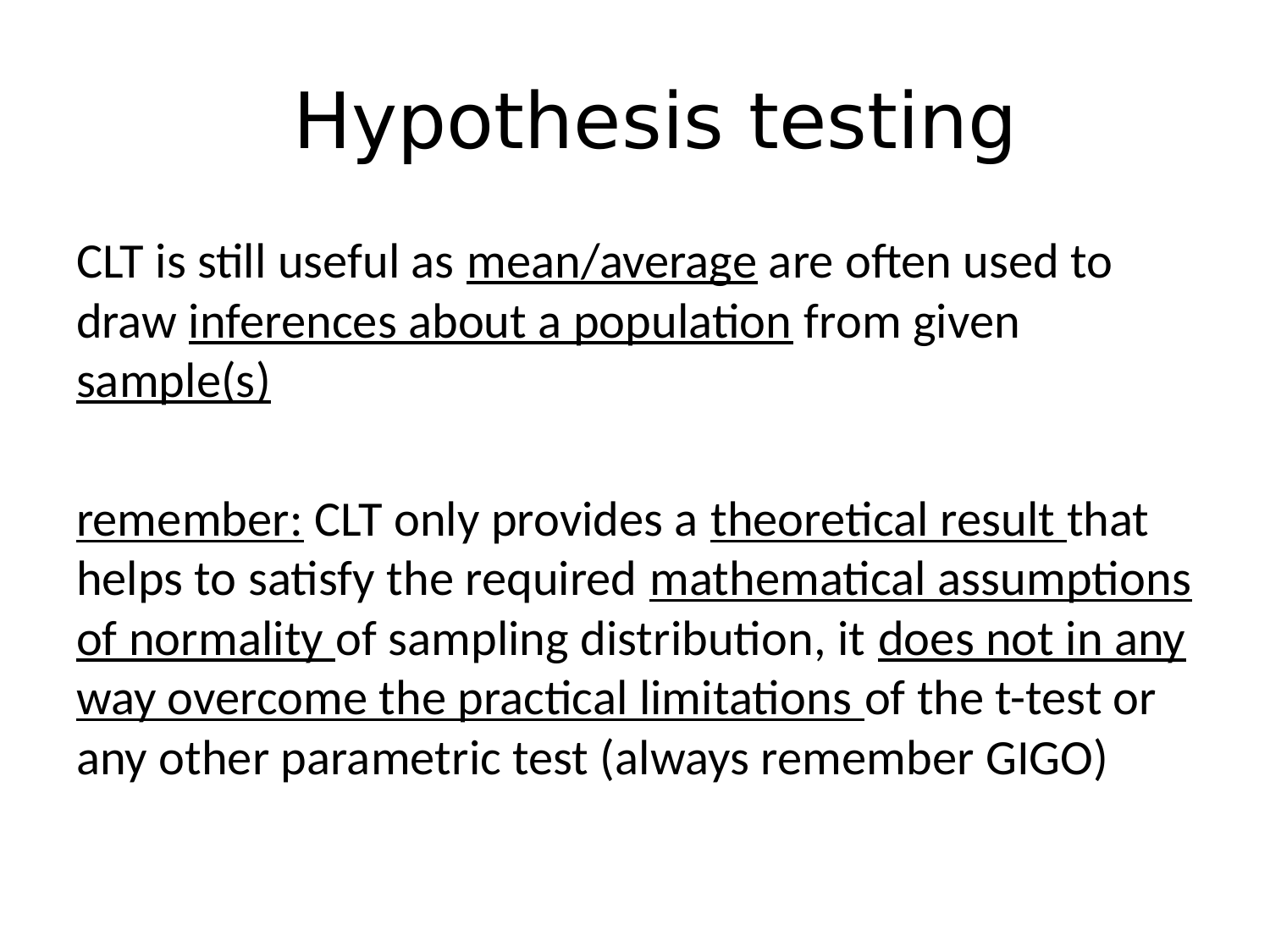

# Hypothesis testing
CLT is still useful as mean/average are often used to draw inferences about a population from given sample(s)

remember: CLT only provides a theoretical result that helps to satisfy the required mathematical assumptions of normality of sampling distribution, it does not in any way overcome the practical limitations of the t-test or any other parametric test (always remember GIGO)